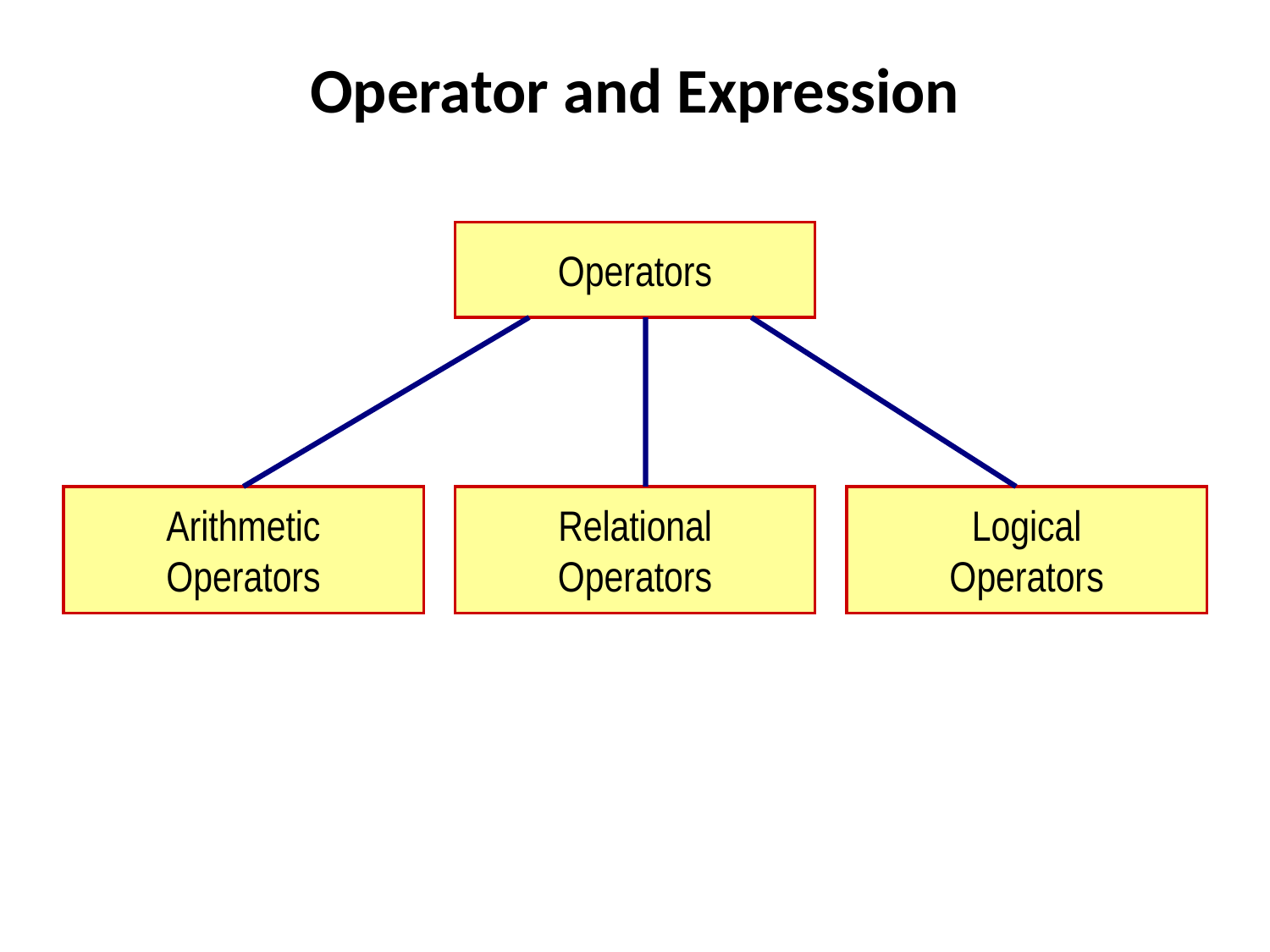

# Operator and Expression
Operators

Arithmetic
Operators
Relational
Operators
Logical
Operators